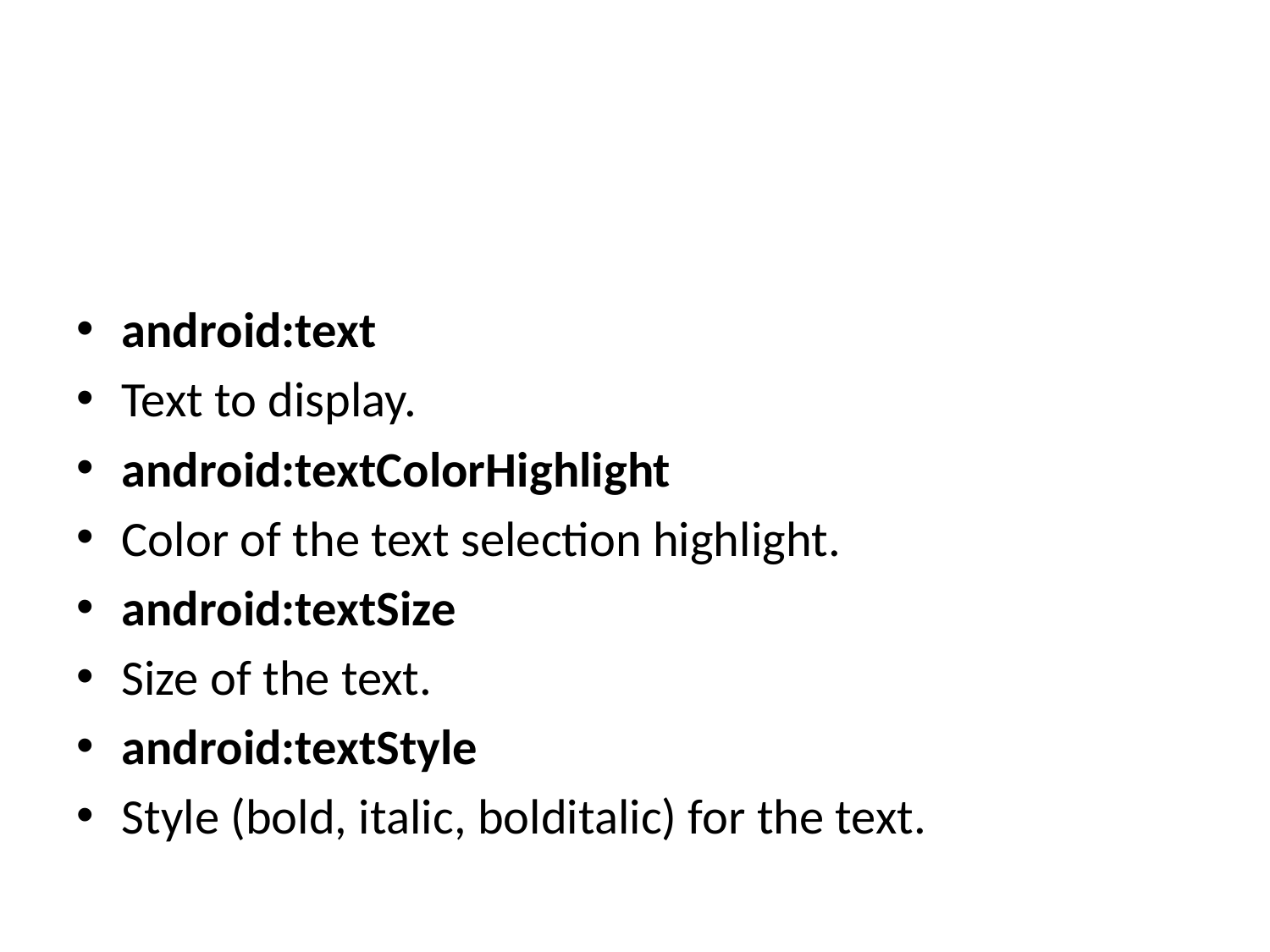

#

android:text
Text to display.
android:textColorHighlight
Color of the text selection highlight.
android:textSize
Size of the text.
android:textStyle
Style (bold, italic, bolditalic) for the text.